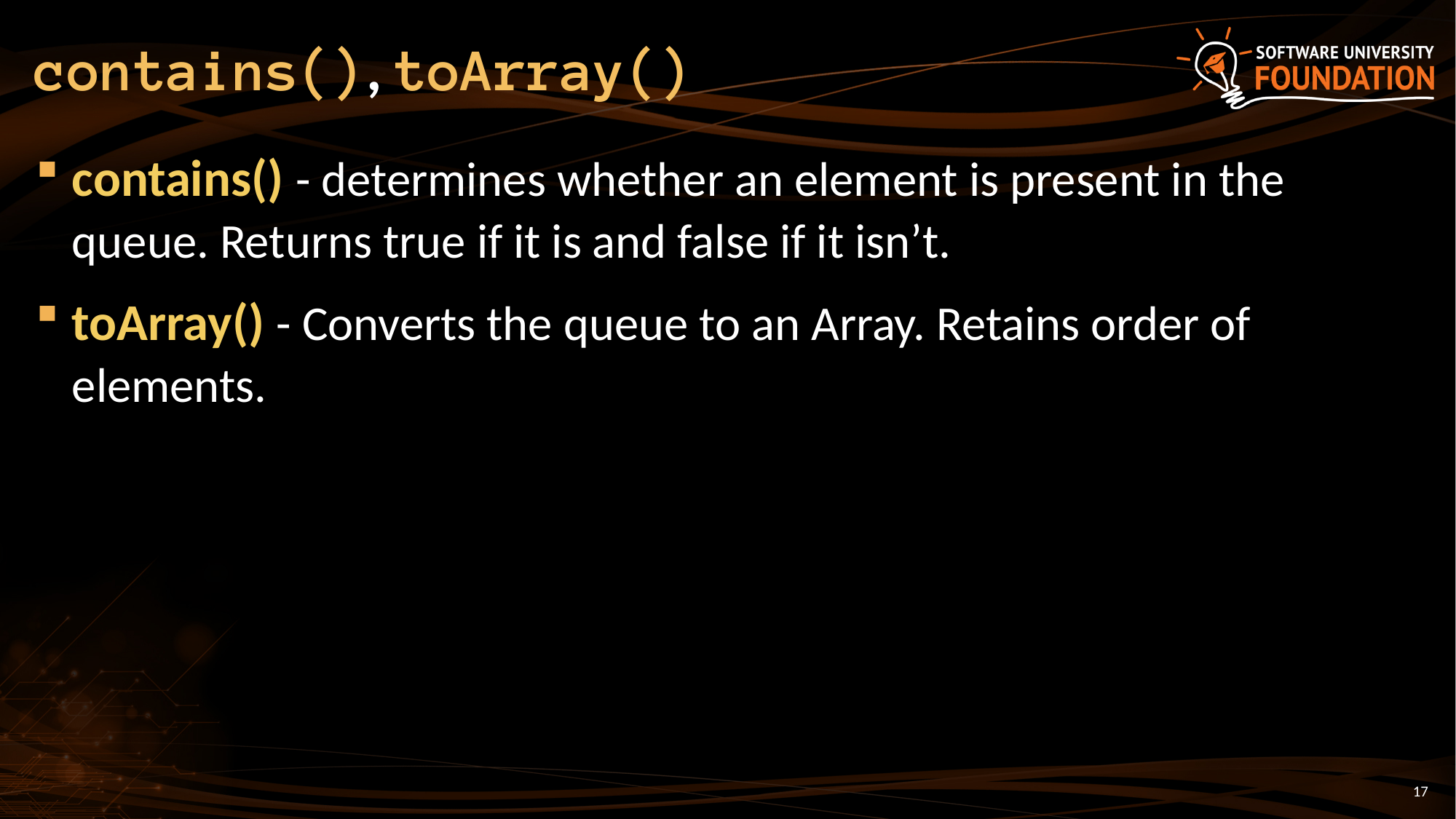

# contains(), toArray()
contains() - determines whether an element is present in the queue. Returns true if it is and false if it isn’t.
toArray() - Converts the queue to an Array. Retains order of elements.
17